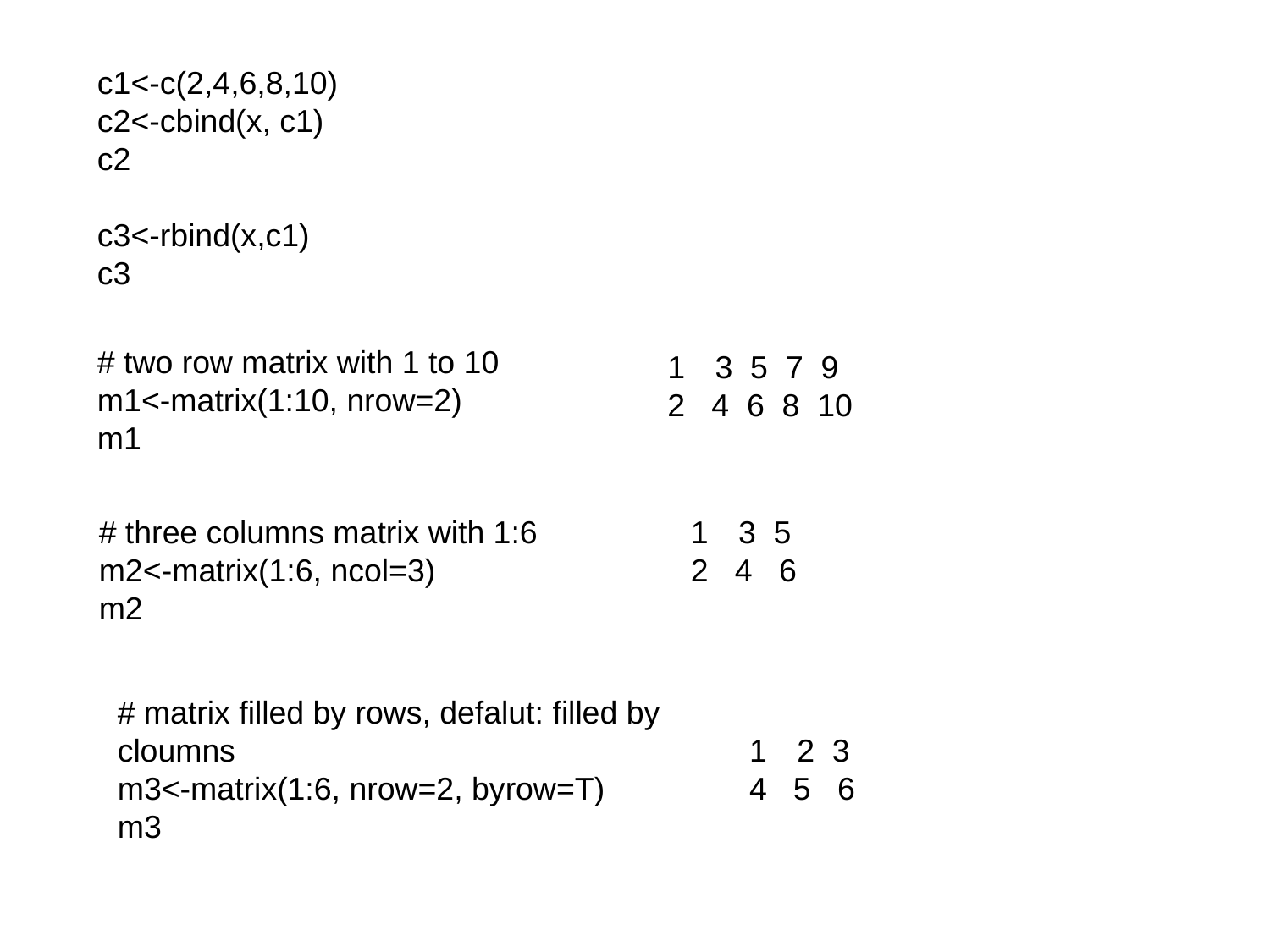

c1<-c(2,4,6,8,10)
c2<-cbind(x, c1)
c2

c3<-rbind(x,c1)
c3
# two row matrix with 1 to 10
m1<-matrix(1:10, nrow=2)
m1
3  5  7  9
2   4  6  8  10
# three columns matrix with 1:6
m2<-matrix(1:6, ncol=3)
m2
3  5
2   4   6
# matrix filled by rows, defalut: filled by cloumns
m3<-matrix(1:6, nrow=2, byrow=T)
m3
2  3
4   5   6